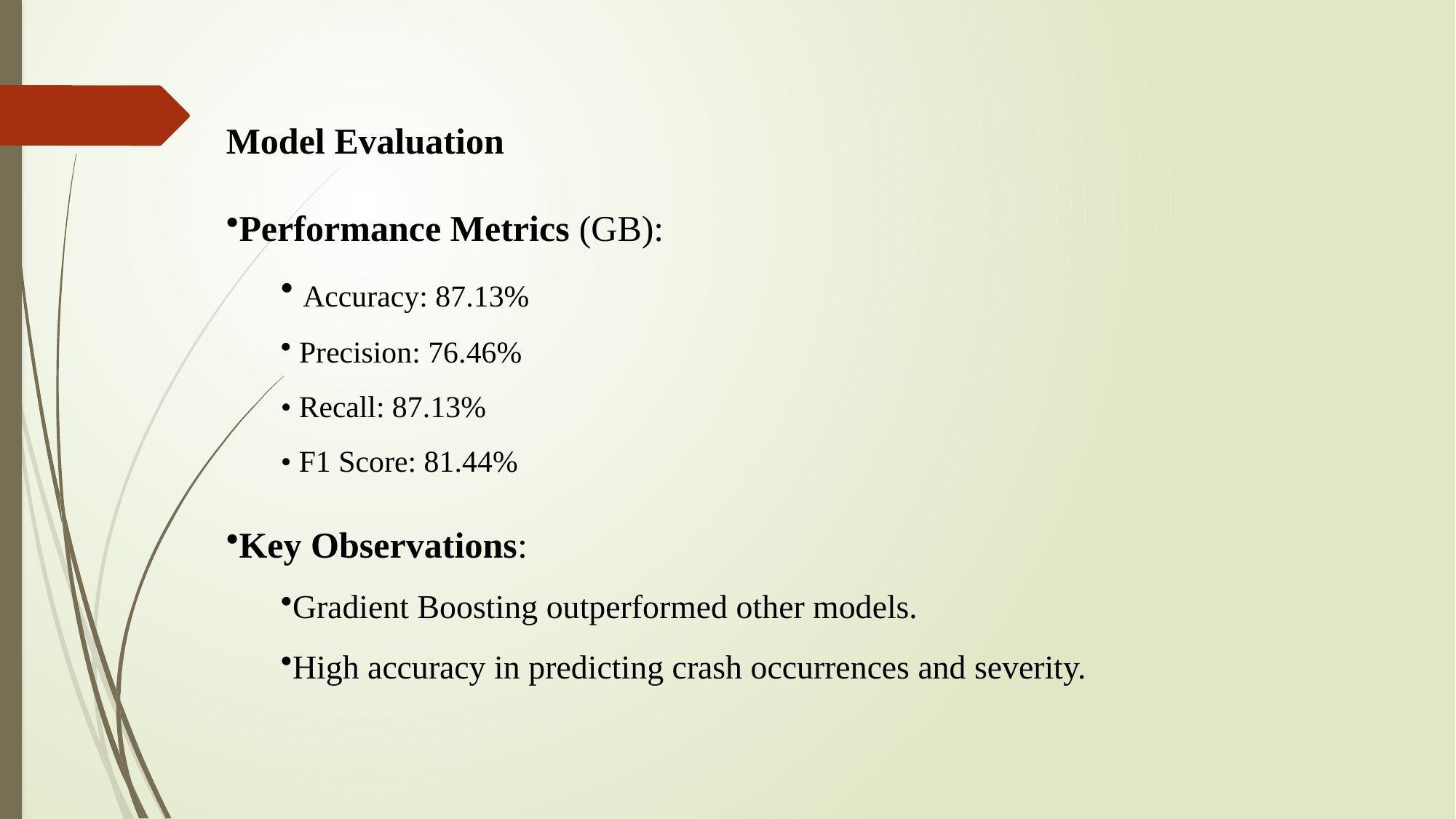

Model Evaluation

Performance Metrics (GB):
 Accuracy: 87.13%
 Precision: 76.46%
• Recall: 87.13%
• F1 Score: 81.44%

Key Observations:
Gradient Boosting outperformed other models.
High accuracy in predicting crash occurrences and severity.